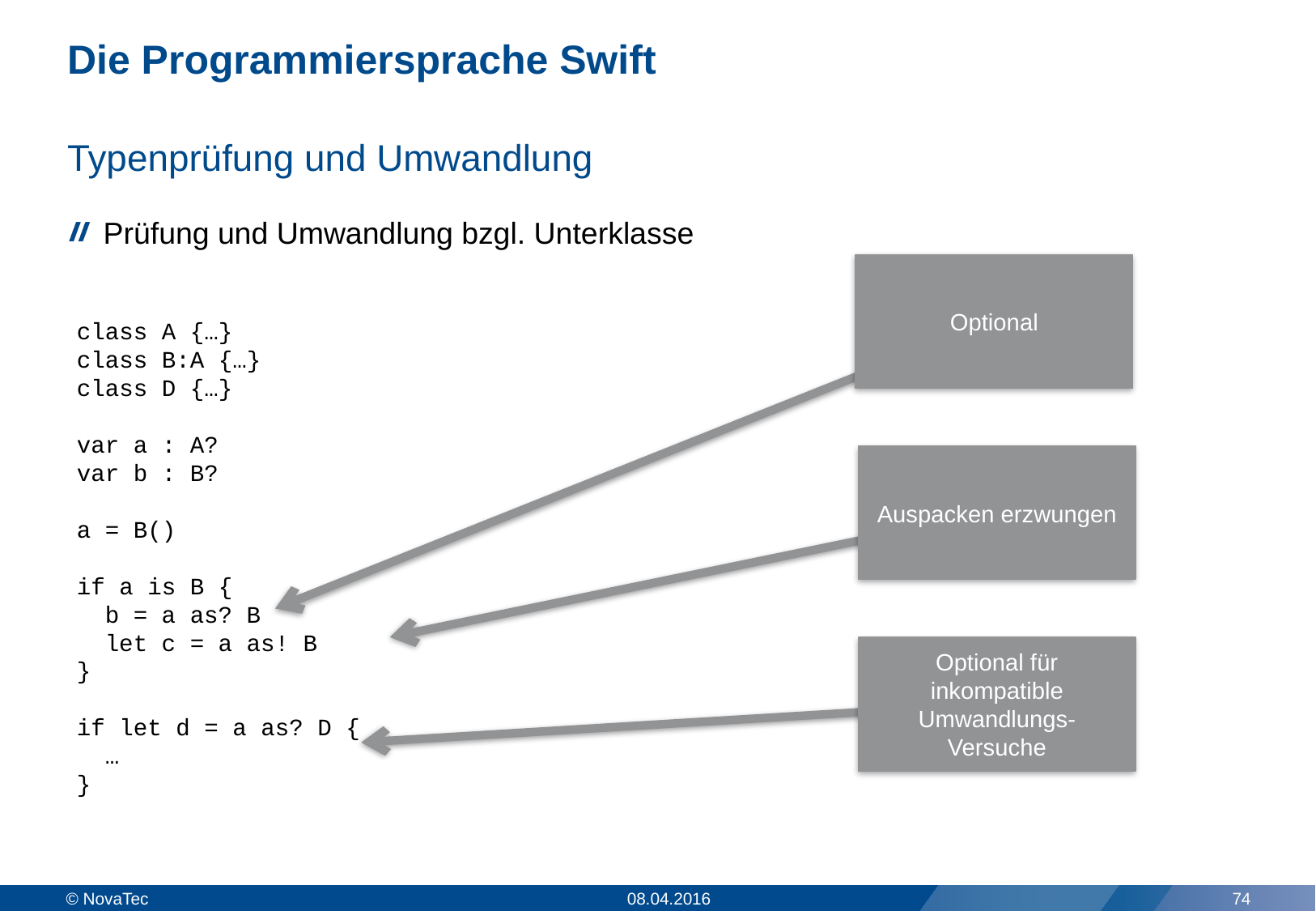

# Die Programmiersprache Swift
Typenprüfung und Umwandlung
Prüfung und Umwandlung bzgl. Unterklasse
Optional
class A {…}
class B:A {…}
class D {…}

var a : A?
var b : B?

a = B()

if a is B {
  b = a as? B
  let c = a as! B
}

if let d = a as? D {
  …
}
Auspacken erzwungen
Optional für inkompatible Umwandlungs-Versuche